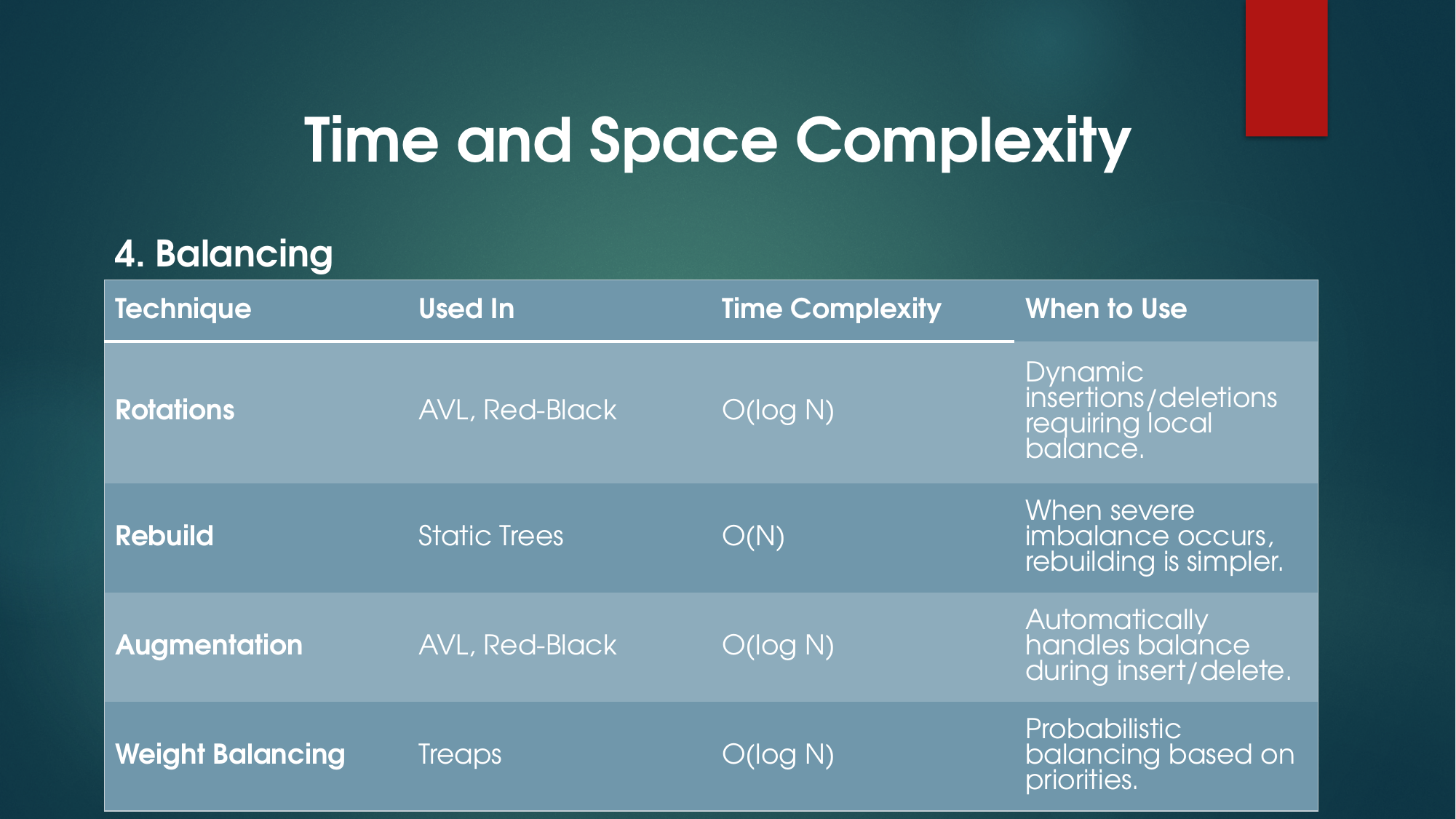

Time and Space Complexity
4. Balancing
| Technique | Used In | Time Complexity | When to Use |
| --- | --- | --- | --- |
| Rotations | AVL, Red-Black | O(log N) | Dynamic insertions/deletions requiring local balance. |
| Rebuild | Static Trees | O(N) | When severe imbalance occurs, rebuilding is simpler. |
| Augmentation | AVL, Red-Black | O(log N) | Automatically handles balance during insert/delete. |
| Weight Balancing | Treaps | O(log N) | Probabilistic balancing based on priorities. |